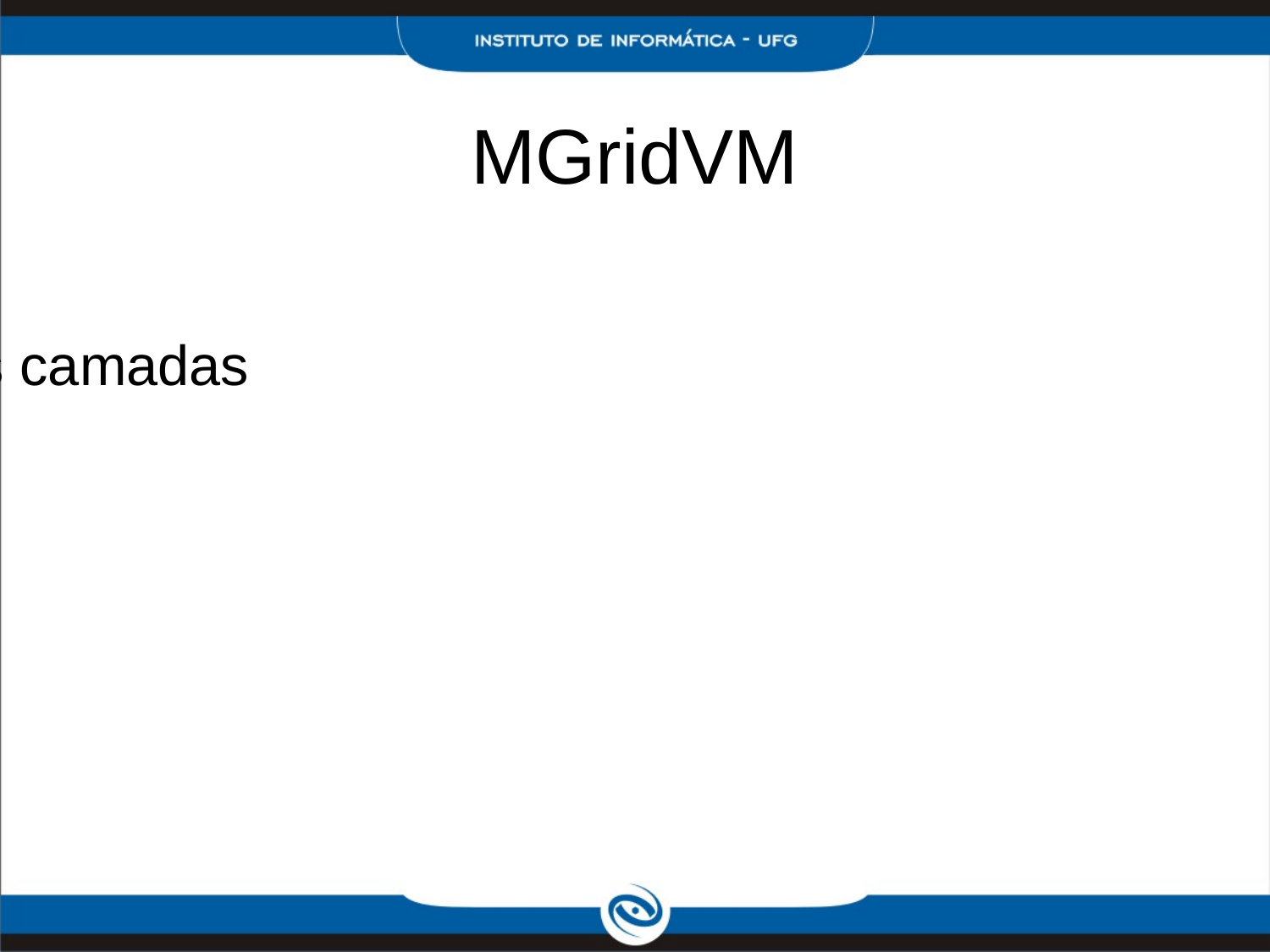

# MGridVM
Arquitetura
Detalhamento das camadas
Modelo em CML